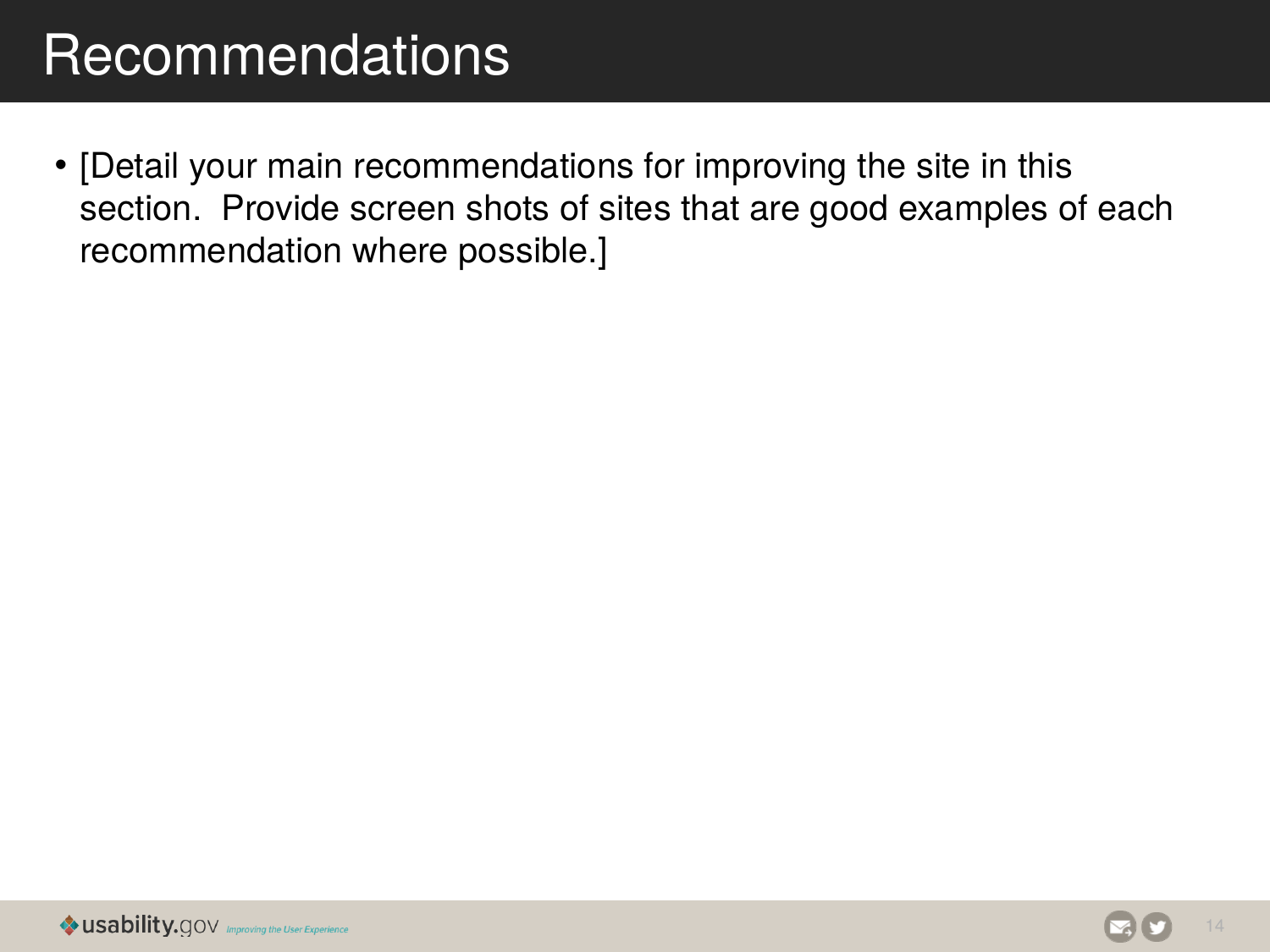

# Recommendations
[Detail your main recommendations for improving the site in this section.  Provide screen shots of sites that are good examples of each recommendation where possible.]
14